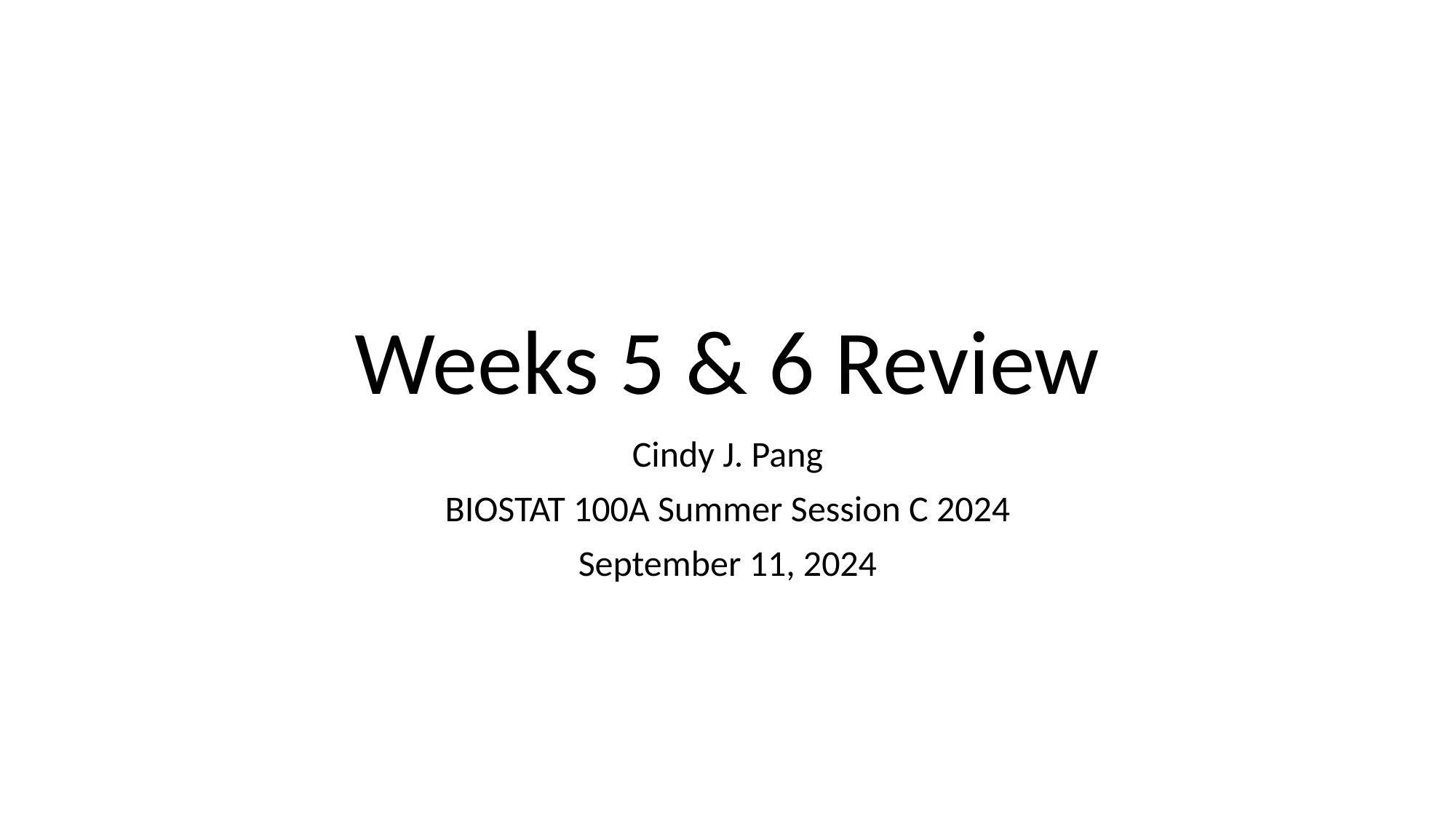

# Weeks 5 & 6 Review
Cindy J. Pang
BIOSTAT 100A Summer Session C 2024
September 11, 2024